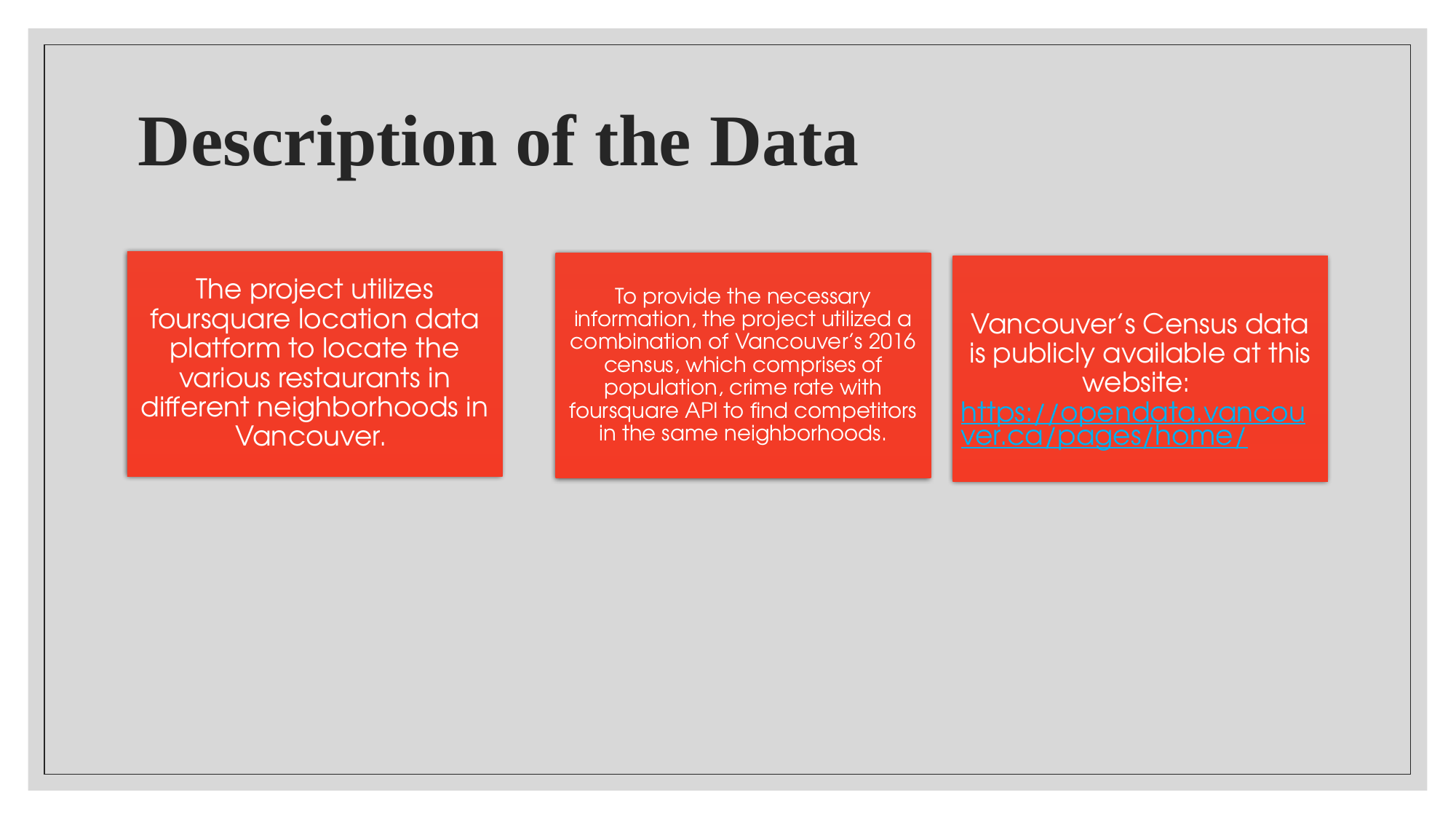

# Description of the Data
The project utilizes foursquare location data platform to locate the various restaurants in different neighborhoods in Vancouver.
Vancouver’s Census data is publicly available at this website: https://opendata.vancouver.ca/pages/home/
To provide the necessary information, the project utilized a combination of Vancouver’s 2016 census, which comprises of population, crime rate with foursquare API to find competitors in the same neighborhoods.